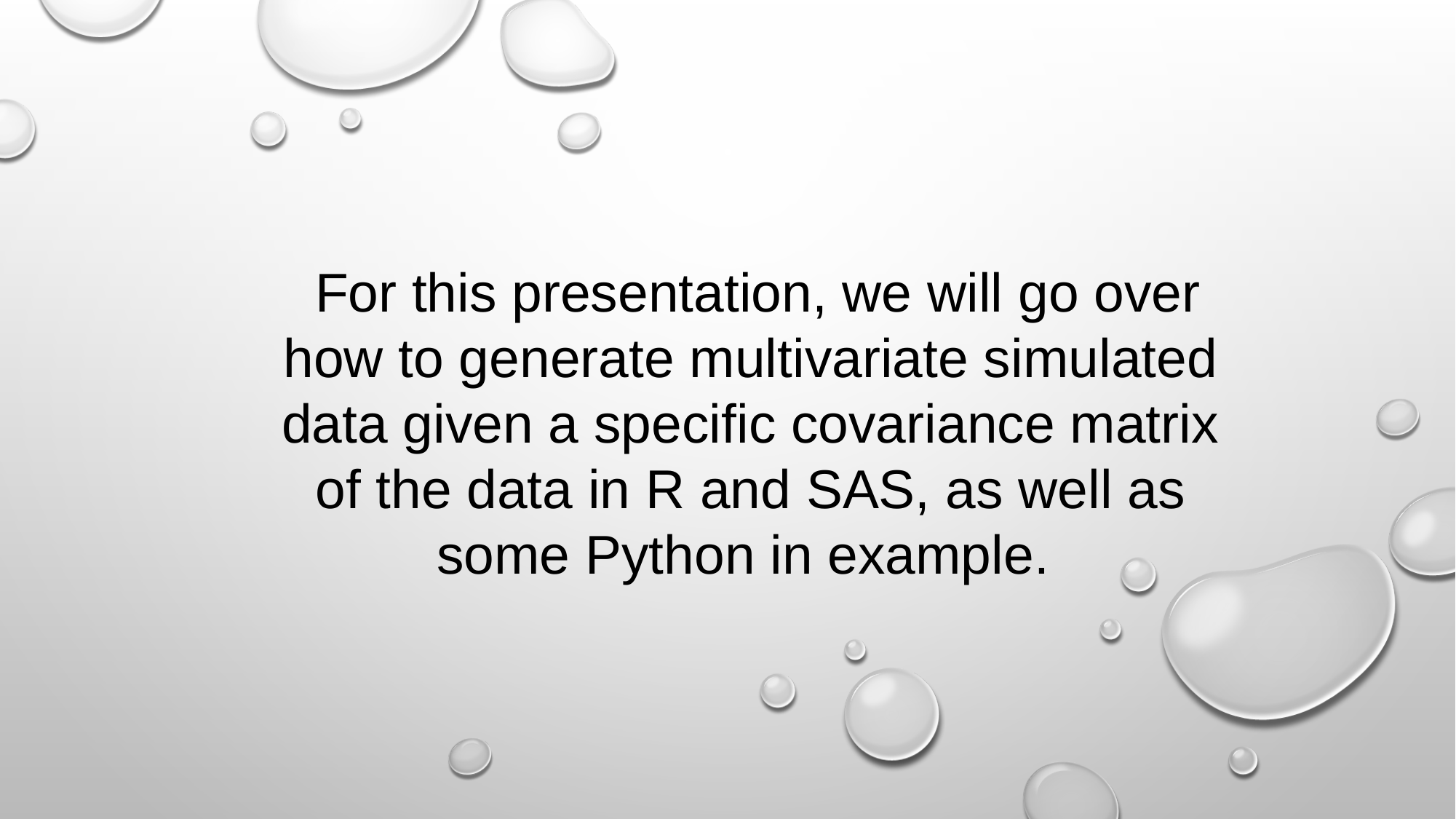

For this presentation, we will go over how to generate multivariate simulated data given a specific covariance matrix of the data in R and SAS, as well as some Python in example.